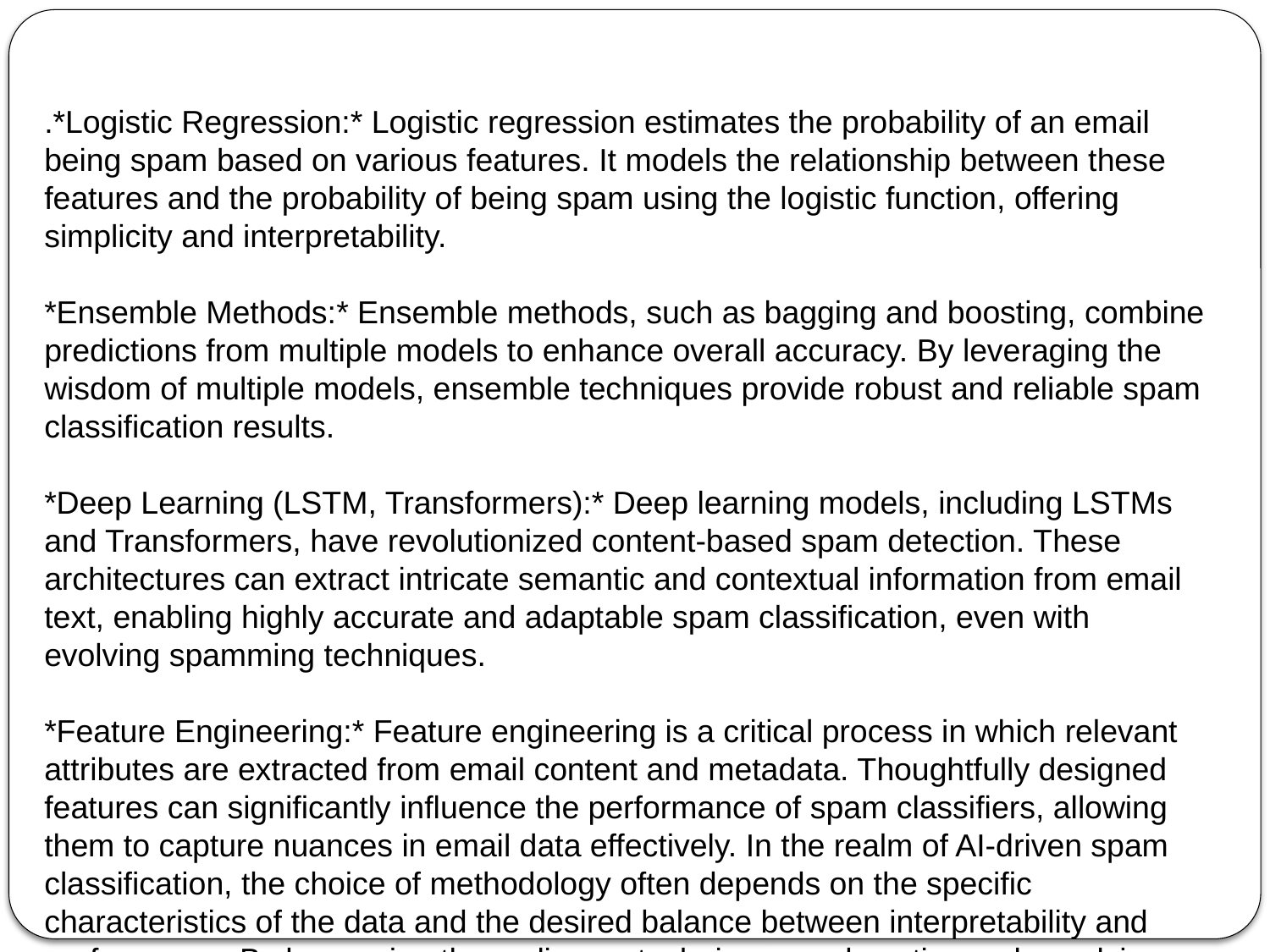

.*Logistic Regression:* Logistic regression estimates the probability of an email being spam based on various features. It models the relationship between these features and the probability of being spam using the logistic function, offering simplicity and interpretability.

*Ensemble Methods:* Ensemble methods, such as bagging and boosting, combine predictions from multiple models to enhance overall accuracy. By leveraging the wisdom of multiple models, ensemble techniques provide robust and reliable spam classification results.

*Deep Learning (LSTM, Transformers):* Deep learning models, including LSTMs and Transformers, have revolutionized content-based spam detection. These architectures can extract intricate semantic and contextual information from email text, enabling highly accurate and adaptable spam classification, even with evolving spamming techniques.

*Feature Engineering:* Feature engineering is a critical process in which relevant attributes are extracted from email content and metadata. Thoughtfully designed features can significantly influence the performance of spam classifiers, allowing them to capture nuances in email data effectively. In the realm of AI-driven spam classification, the choice of methodology often depends on the specific characteristics of the data and the desired balance between interpretability and performance. By leveraging these diverse techniques and continuously evolving models, spam filters can effectively safeguard digital communication channels from unsolicited and potentially harmful content..